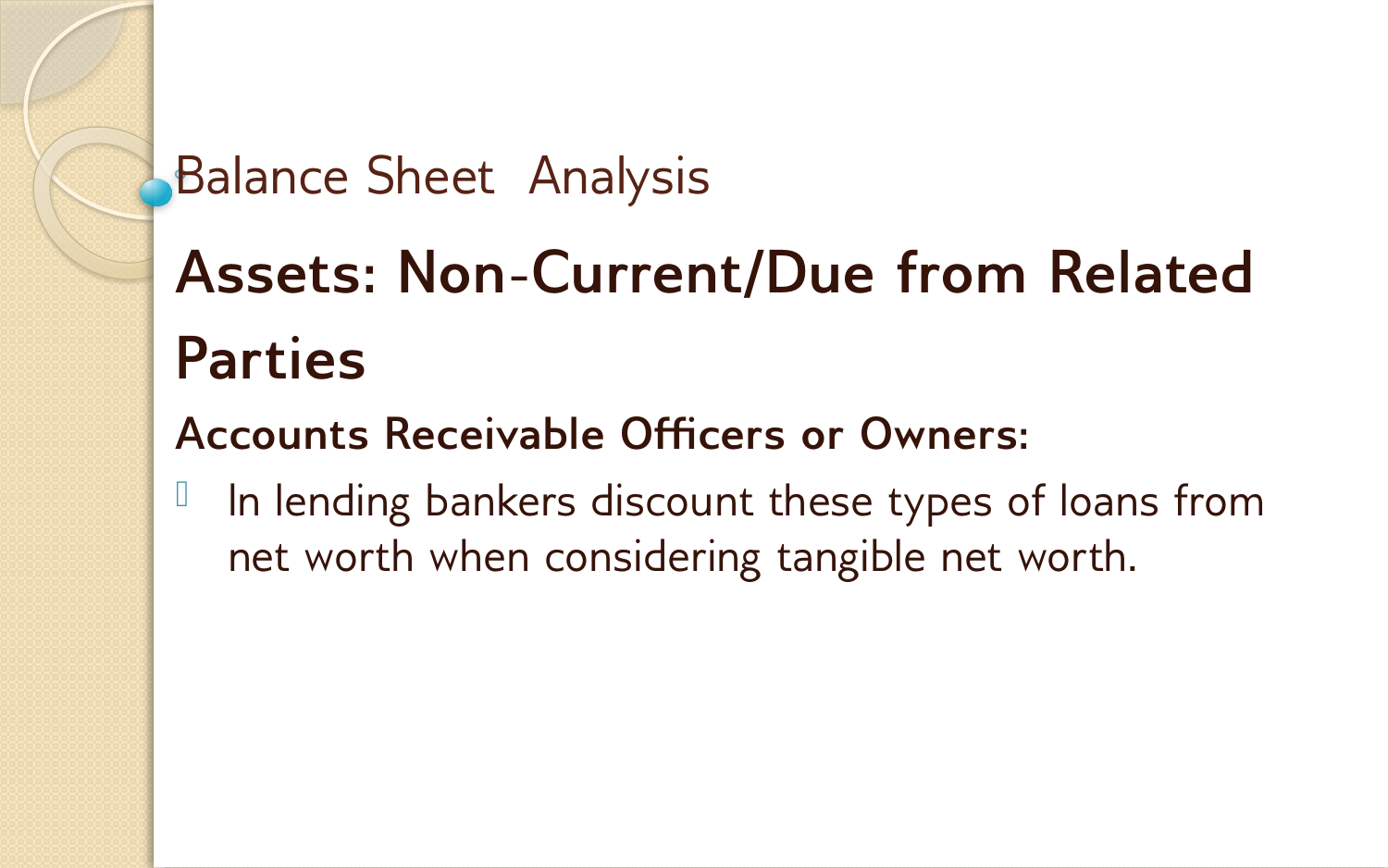

# Balance Sheet  Analysis
Assets: Non-Current/Due from Related
Parties
Accounts Receivable Officers or Owners:
In lending bankers discount these types of loans from net worth when considering tangible net worth.